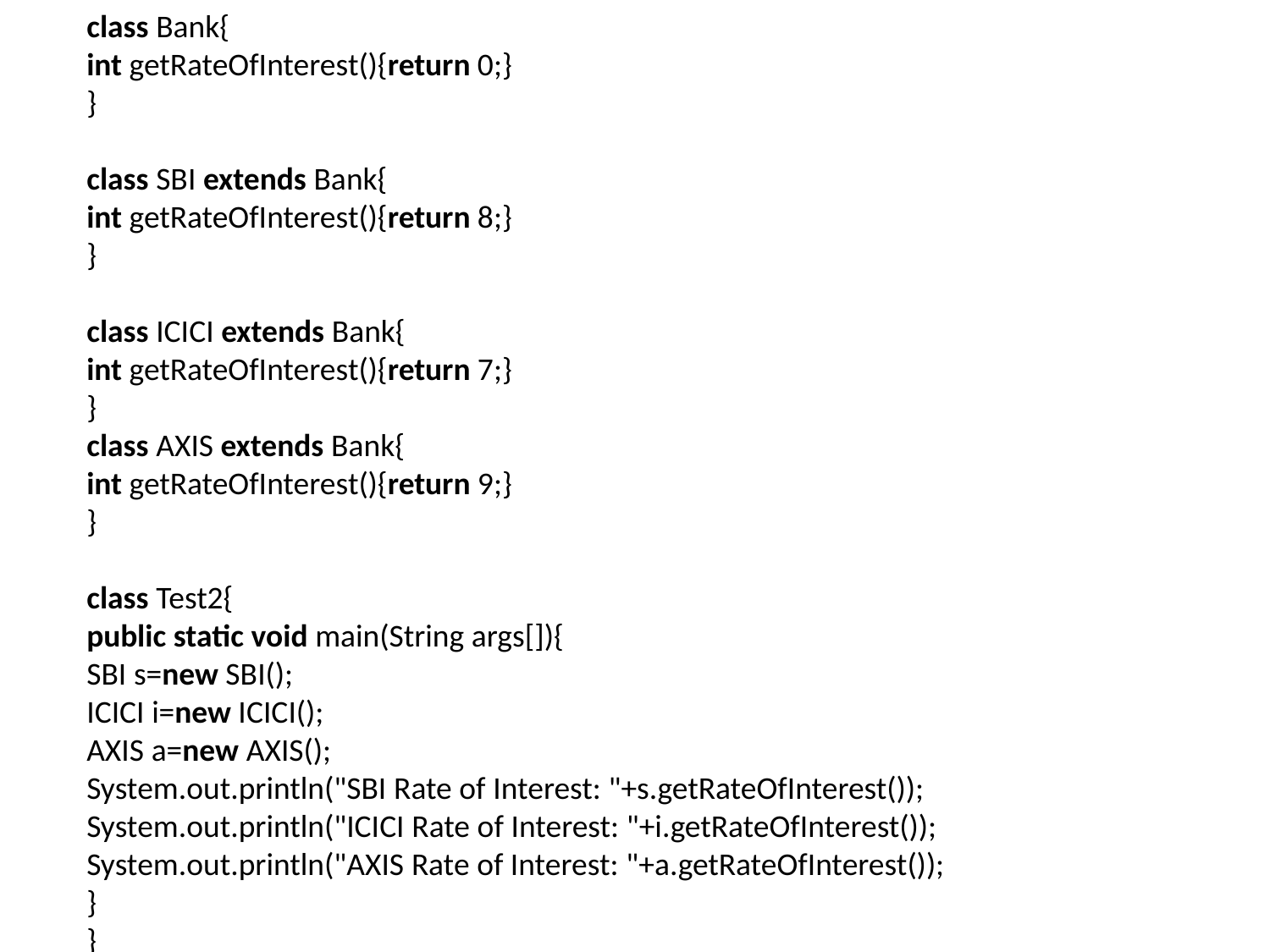

class Bank{
int getRateOfInterest(){return 0;}
}

class SBI extends Bank{
int getRateOfInterest(){return 8;}
}

class ICICI extends Bank{
int getRateOfInterest(){return 7;}
}
class AXIS extends Bank{
int getRateOfInterest(){return 9;}
}

class Test2{
public static void main(String args[]){
SBI s=new SBI();
ICICI i=new ICICI();
AXIS a=new AXIS();
System.out.println("SBI Rate of Interest: "+s.getRateOfInterest());
System.out.println("ICICI Rate of Interest: "+i.getRateOfInterest());
System.out.println("AXIS Rate of Interest: "+a.getRateOfInterest());
}
}